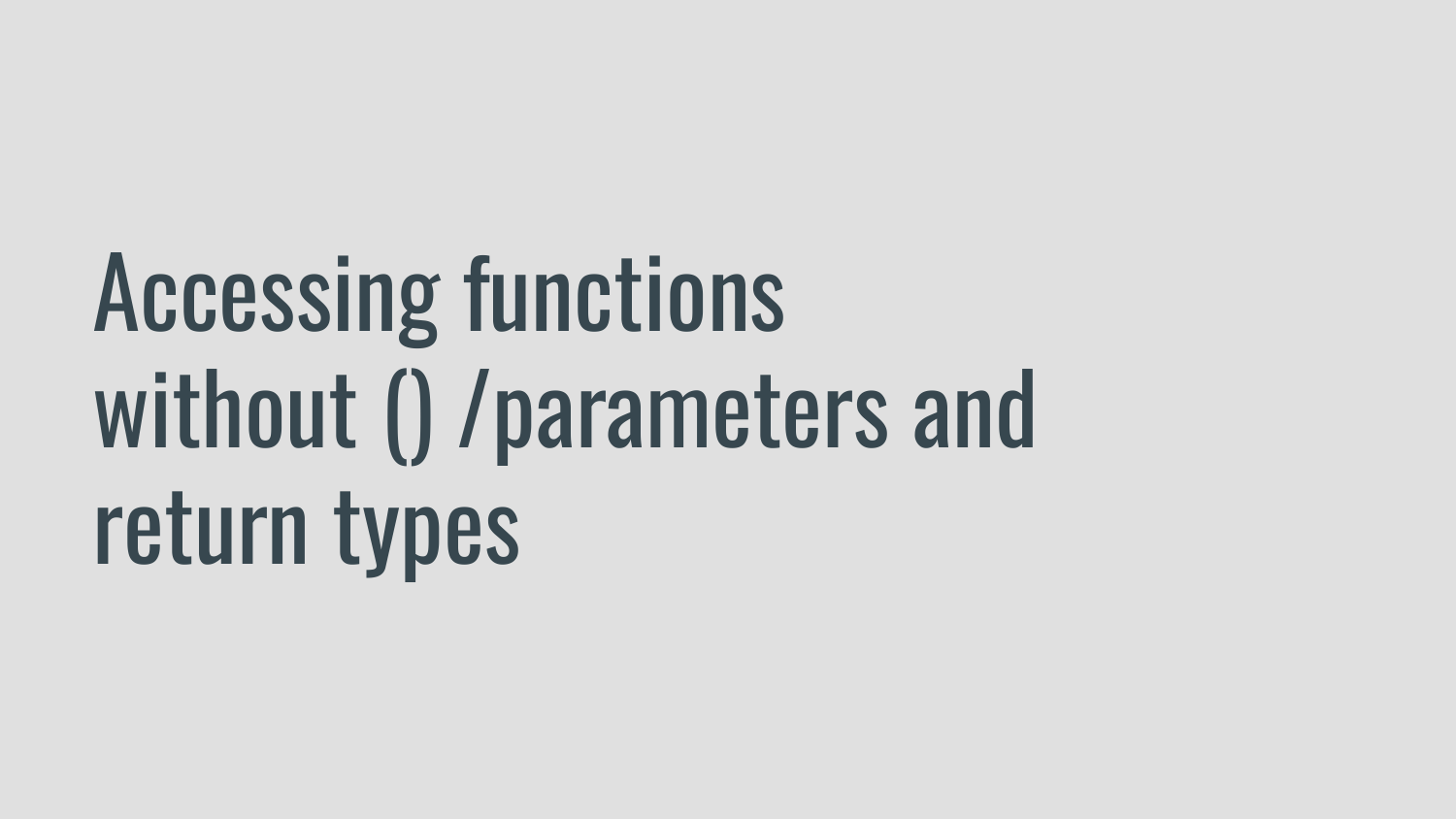

# Accessing functions without () /parameters and return types